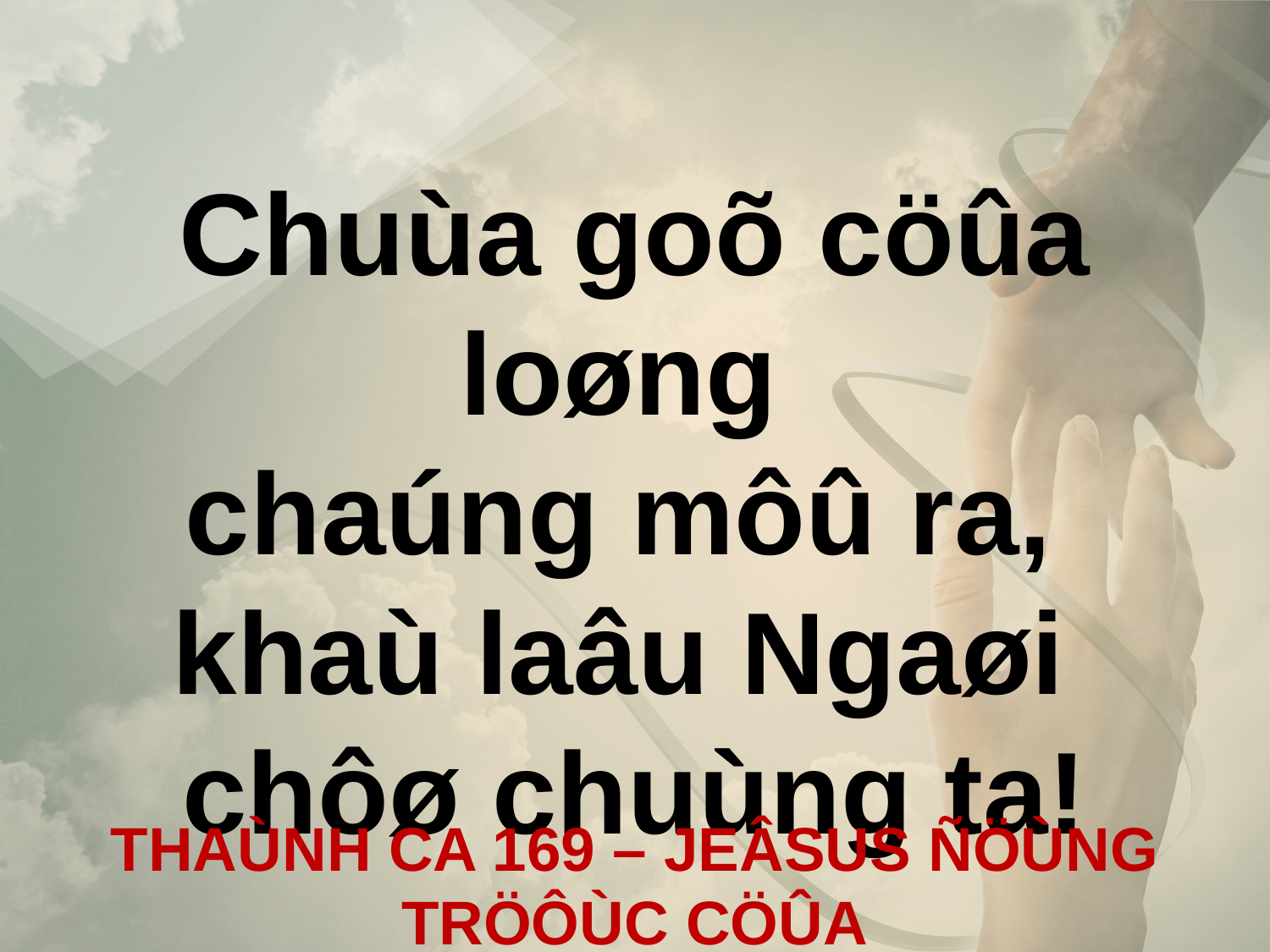

Chuùa goõ cöûa loøng
chaúng môû ra,
khaù laâu Ngaøi
chôø chuùng ta!
THAÙNH CA 169 – JEÂSUS ÑÖÙNG TRÖÔÙC CÖÛA